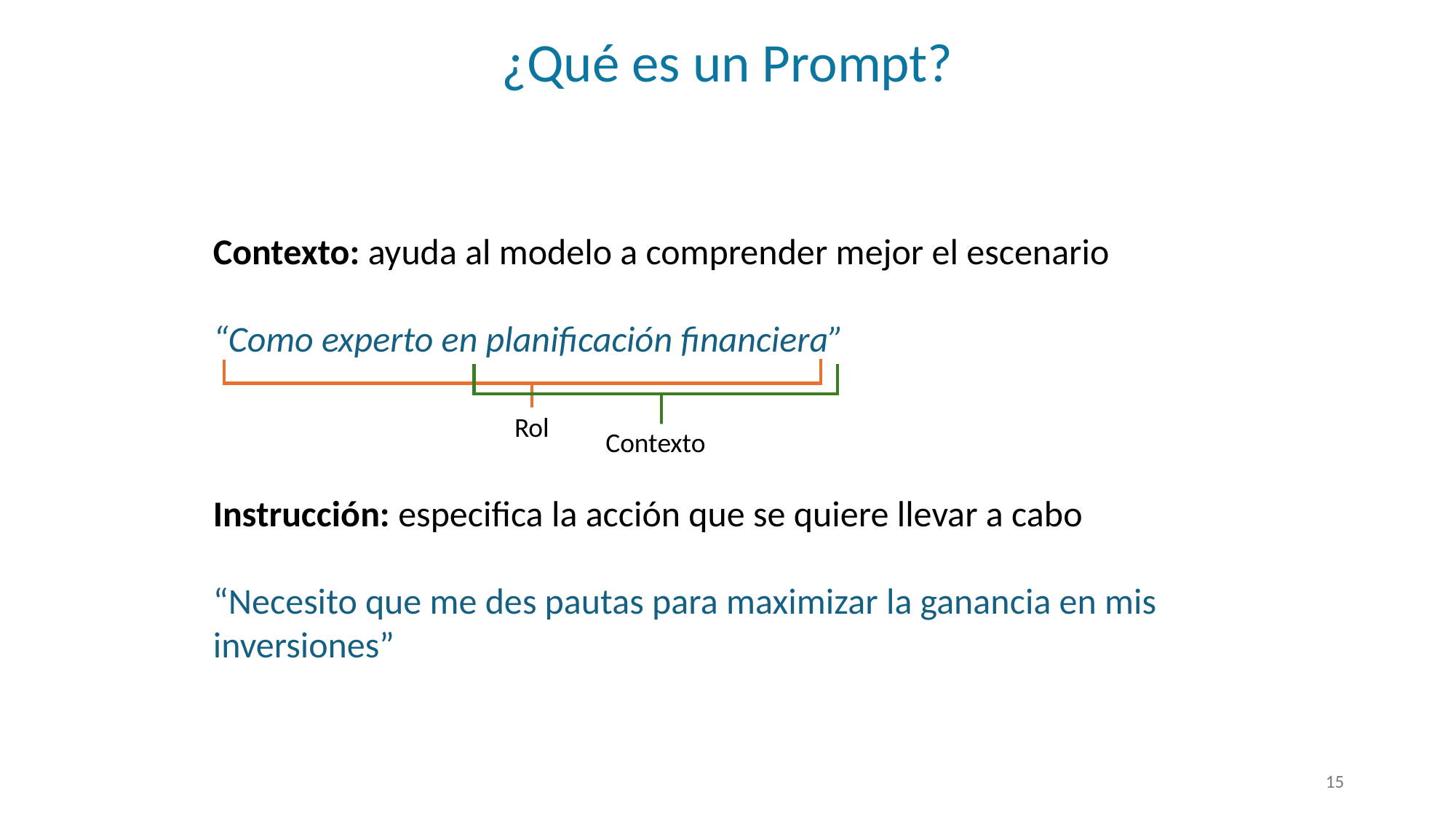

¿Qué es un Prompt?

Contexto: ayuda al modelo a comprender mejor el escenario

“Como experto en planificación financiera”

Instrucción: especifica la acción que se quiere llevar a cabo

“Necesito que me des pautas para maximizar la ganancia en mis inversiones”
Rol
Contexto
15